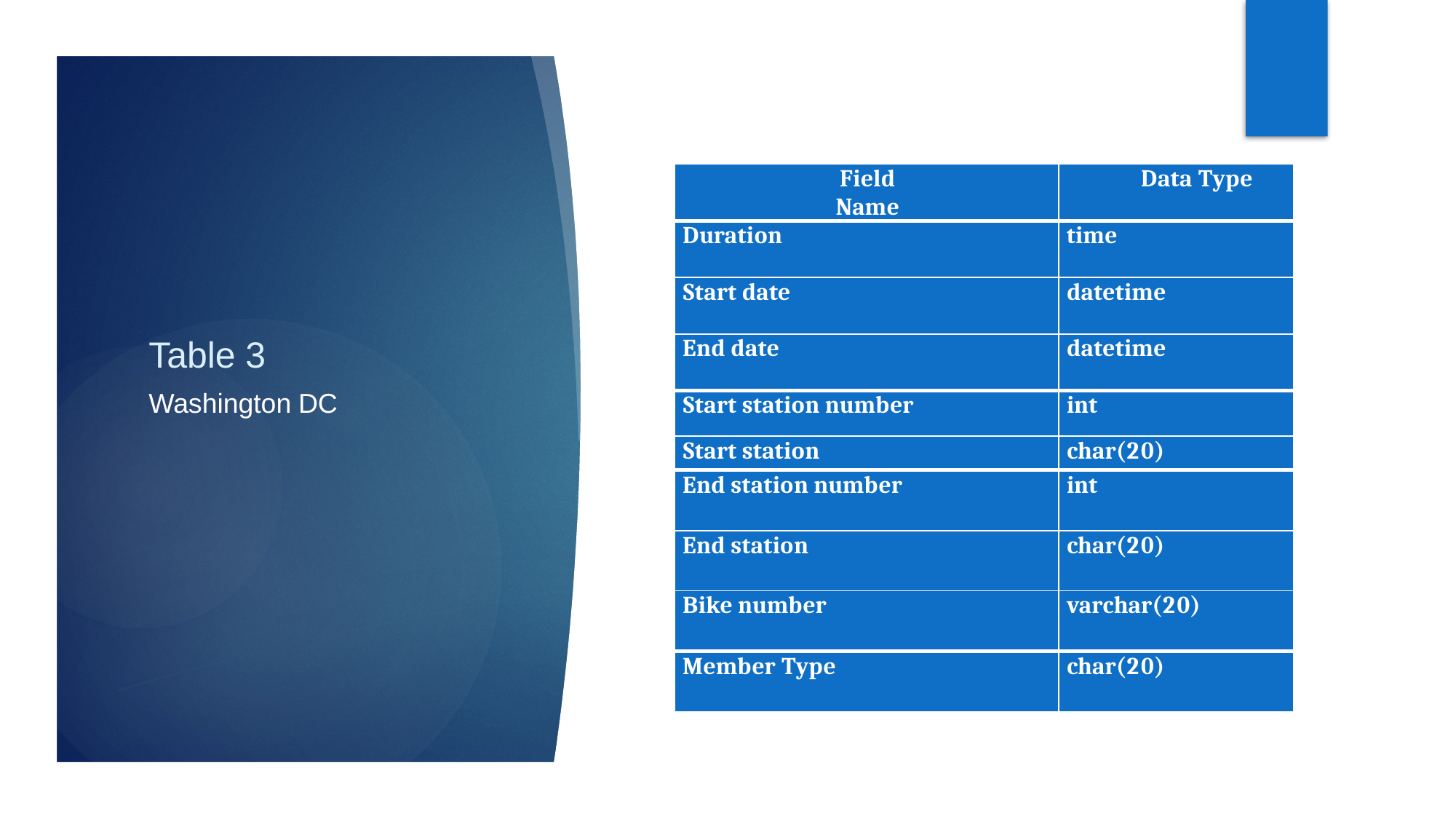

| Field Name | Data Type |
| --- | --- |
| Duration | time |
| Start date | datetime |
| End date | datetime |
| Start station number | int |
# Table 3
Washington DC
| Start station | char(20) |
| --- | --- |
| End station number | int |
| End station | char(20) |
| Bike number | varchar(20) |
| Member Type | char(20) |